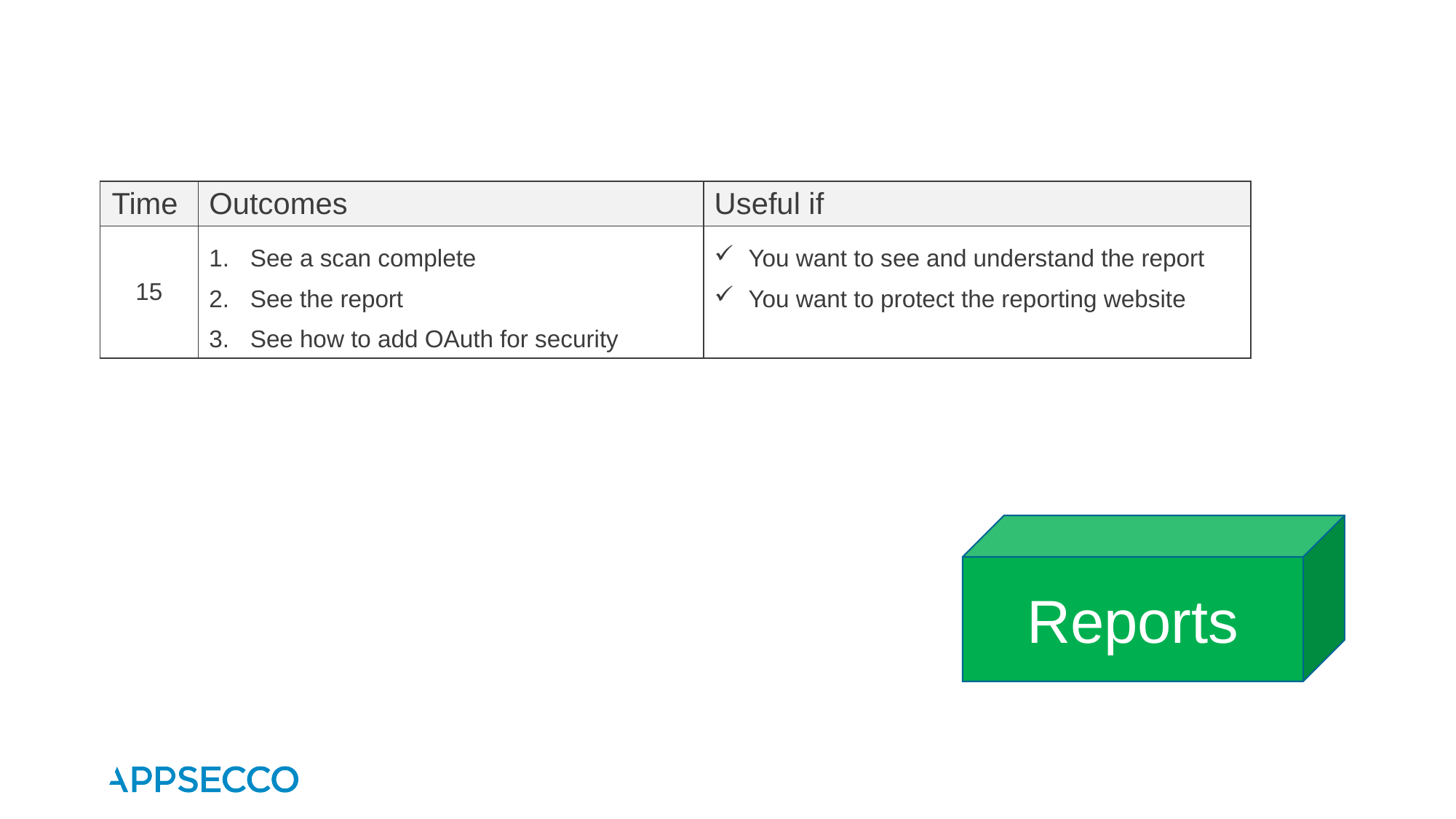

| Time | Outcomes | Useful if |
| --- | --- | --- |
| 15 | See a scan complete See the report See how to add OAuth for security | You want to see and understand the report You want to protect the reporting website |
Reports